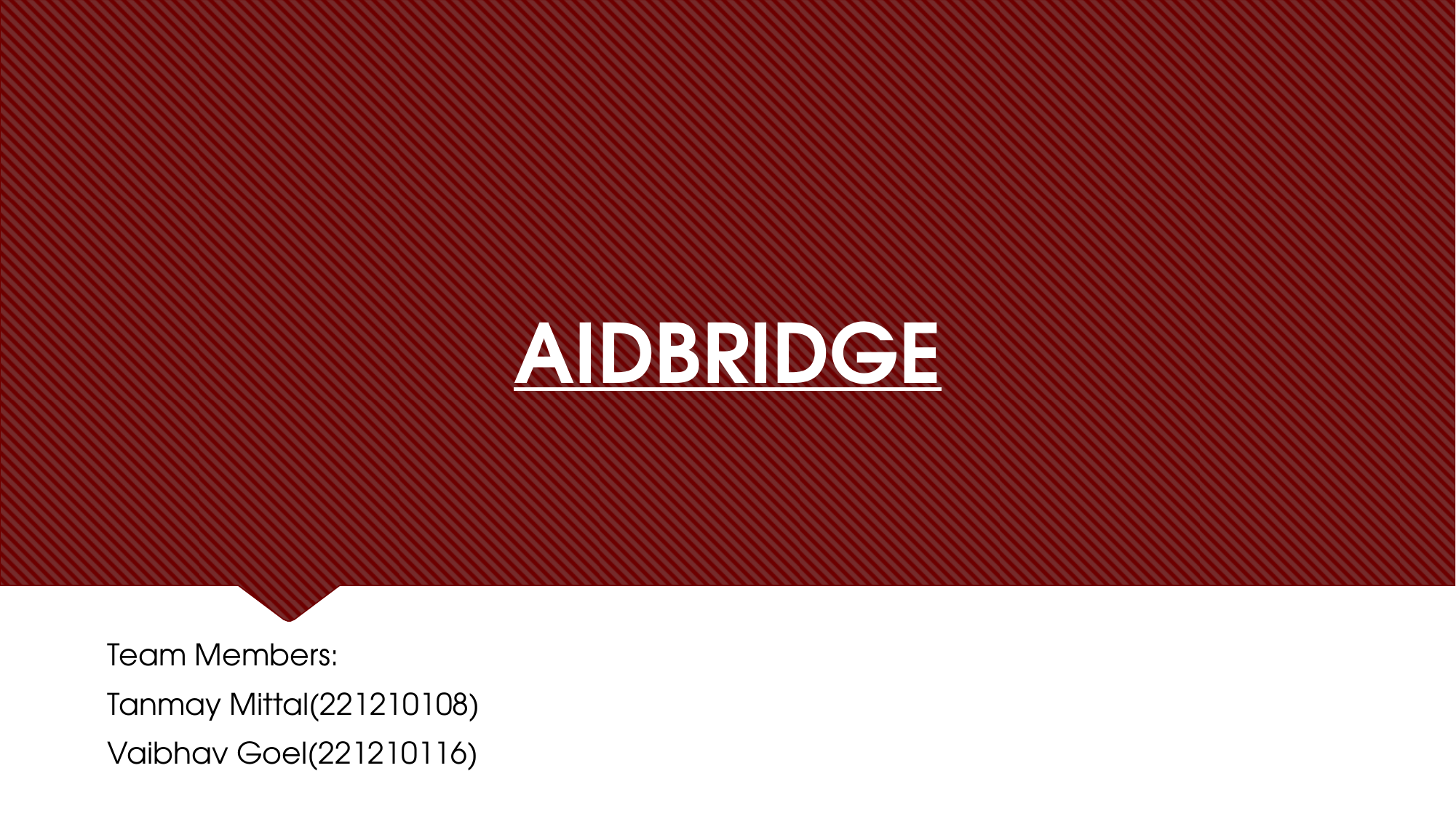

# AIDBRIDGE
Team Members:
Tanmay Mittal(221210108)
Vaibhav Goel(221210116)